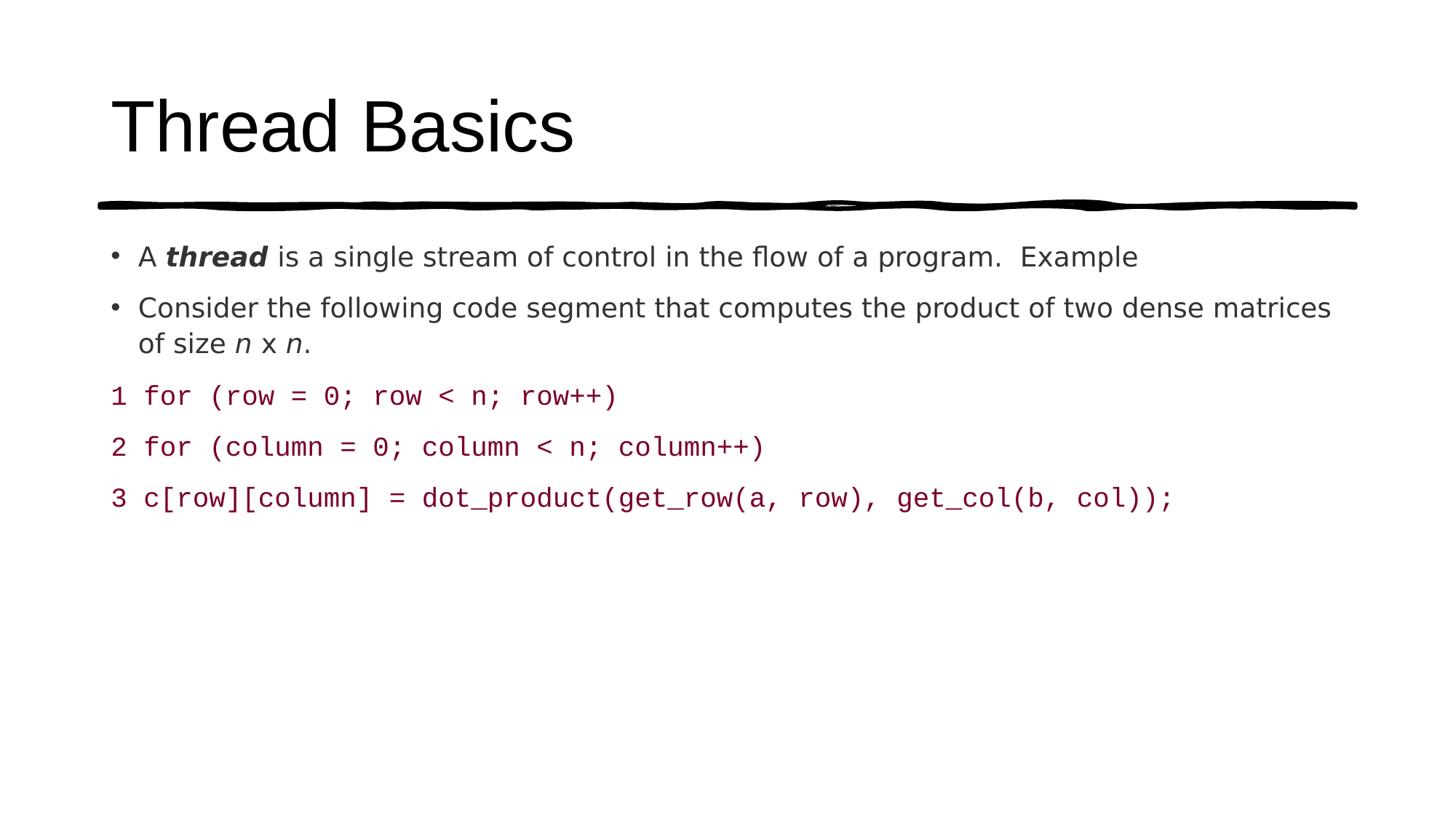

# Thread Basics
A thread is a single stream of control in the flow of a program.  Example
Consider the following code segment that computes the product of two dense matrices of size n x n.
1 for (row = 0; row < n; row++)
2 for (column = 0; column < n; column++)
3 c[row][column] = dot_product(get_row(a, row), get_col(b, col));